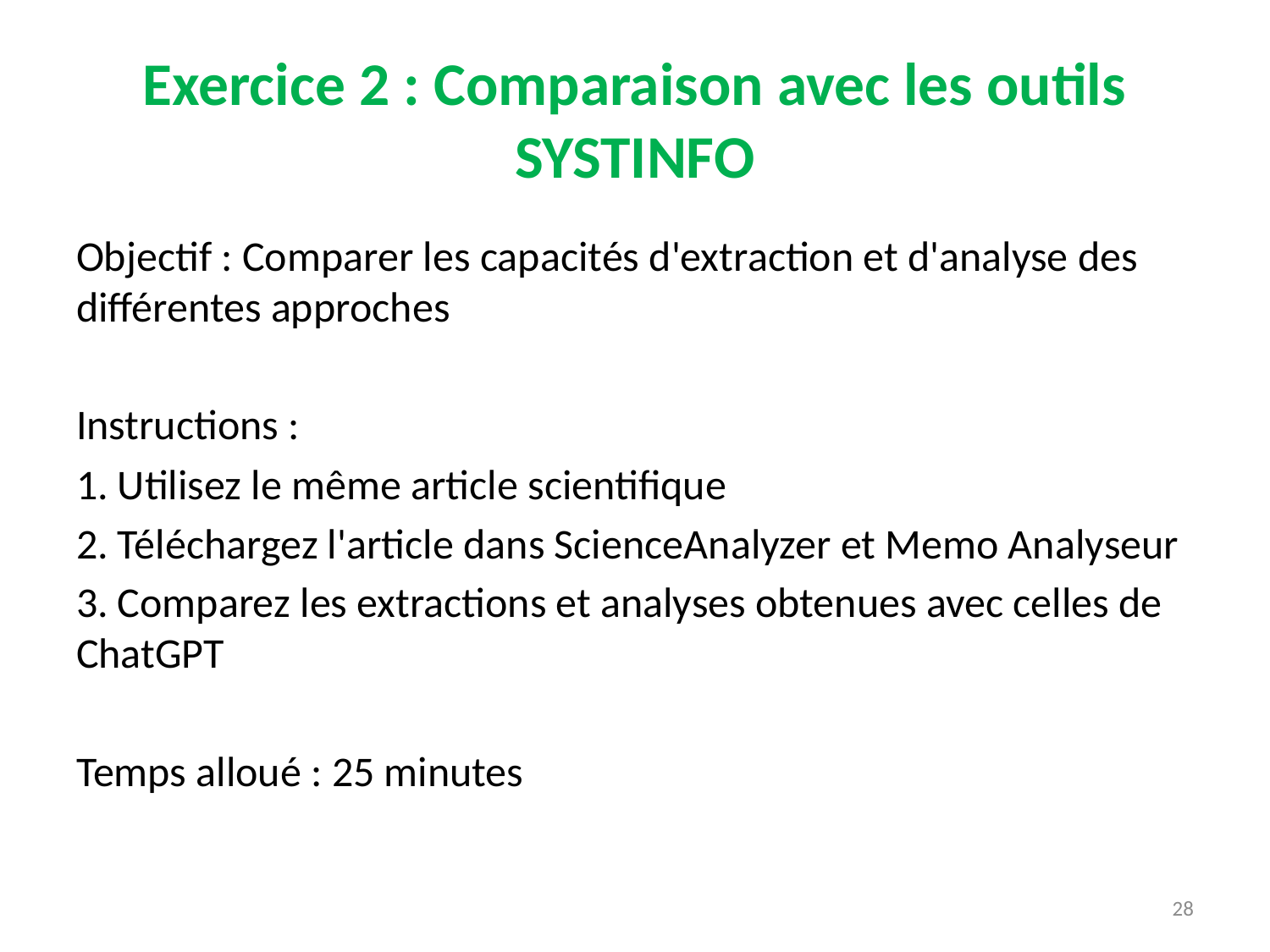

# Exercice 2 : Comparaison avec les outils SYSTINFO
Objectif : Comparer les capacités d'extraction et d'analyse des différentes approches

Instructions :
1. Utilisez le même article scientifique
2. Téléchargez l'article dans ScienceAnalyzer et Memo Analyseur
3. Comparez les extractions et analyses obtenues avec celles de ChatGPT

Temps alloué : 25 minutes
28